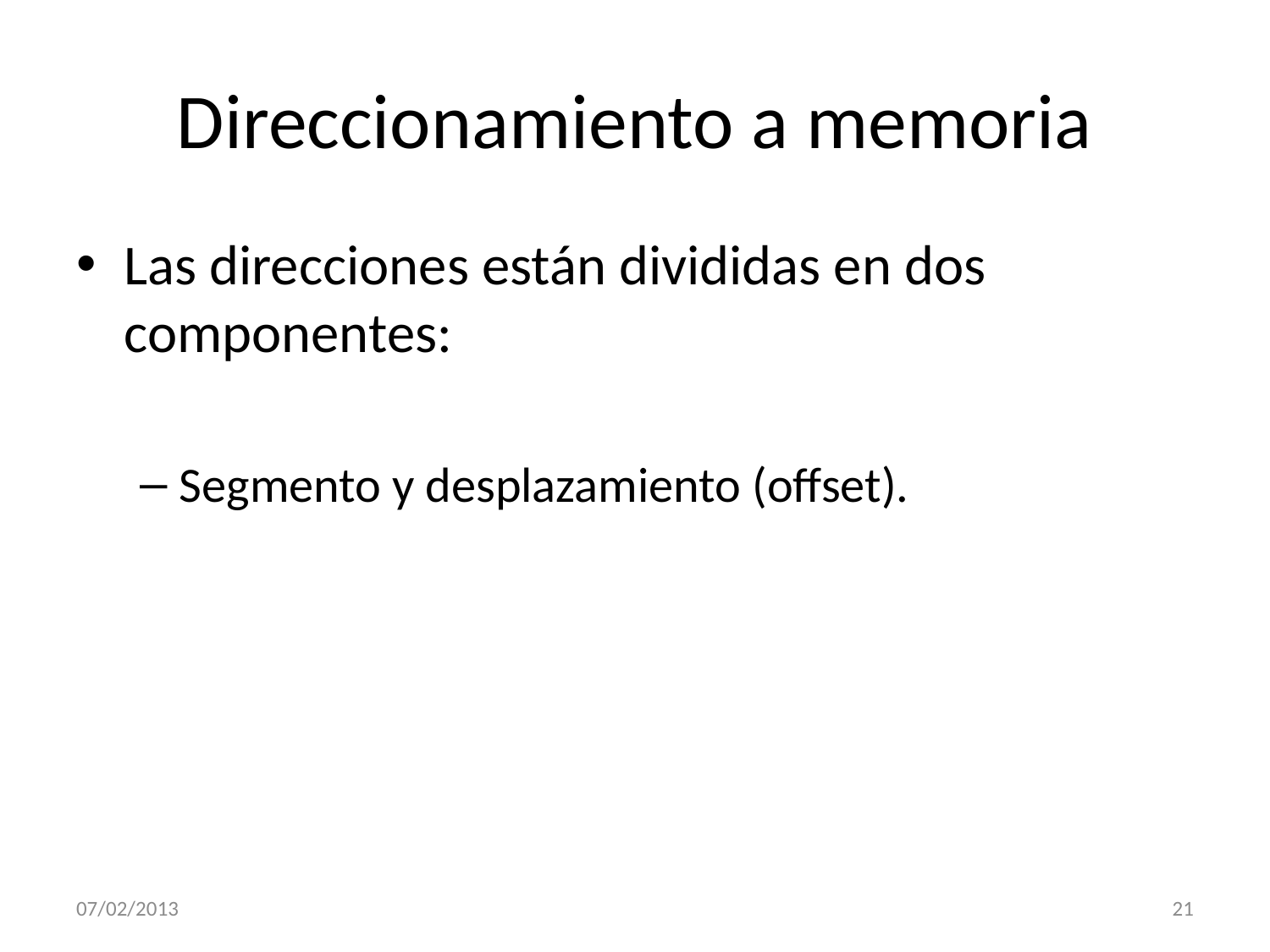

# Direccionamiento a memoria
Las direcciones están divididas en dos componentes:

Segmento y desplazamiento (offset).

07/02/2013
21